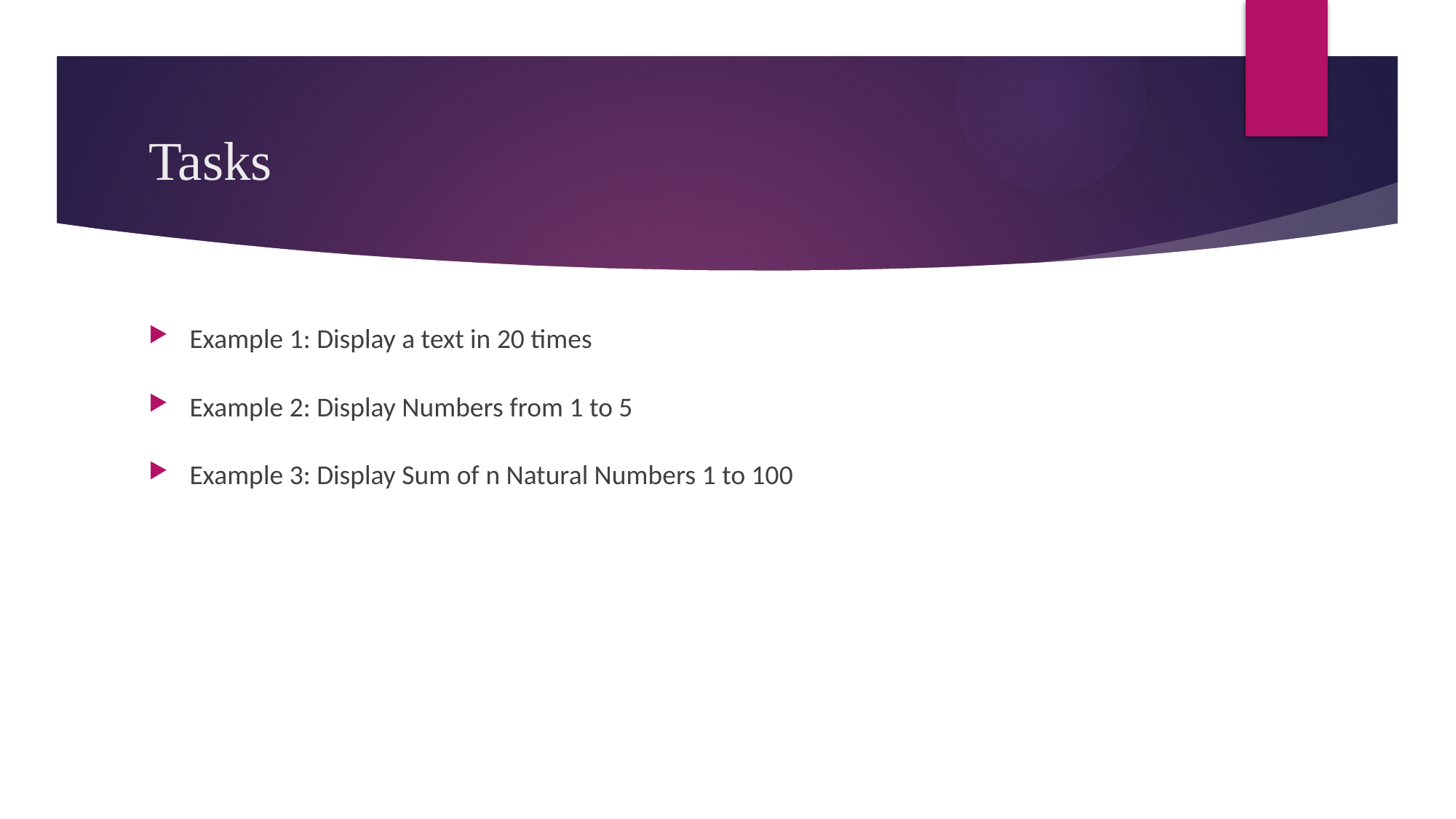

# Tasks
Example 1: Display a text in 20 times
Example 2: Display Numbers from 1 to 5
Example 3: Display Sum of n Natural Numbers 1 to 100